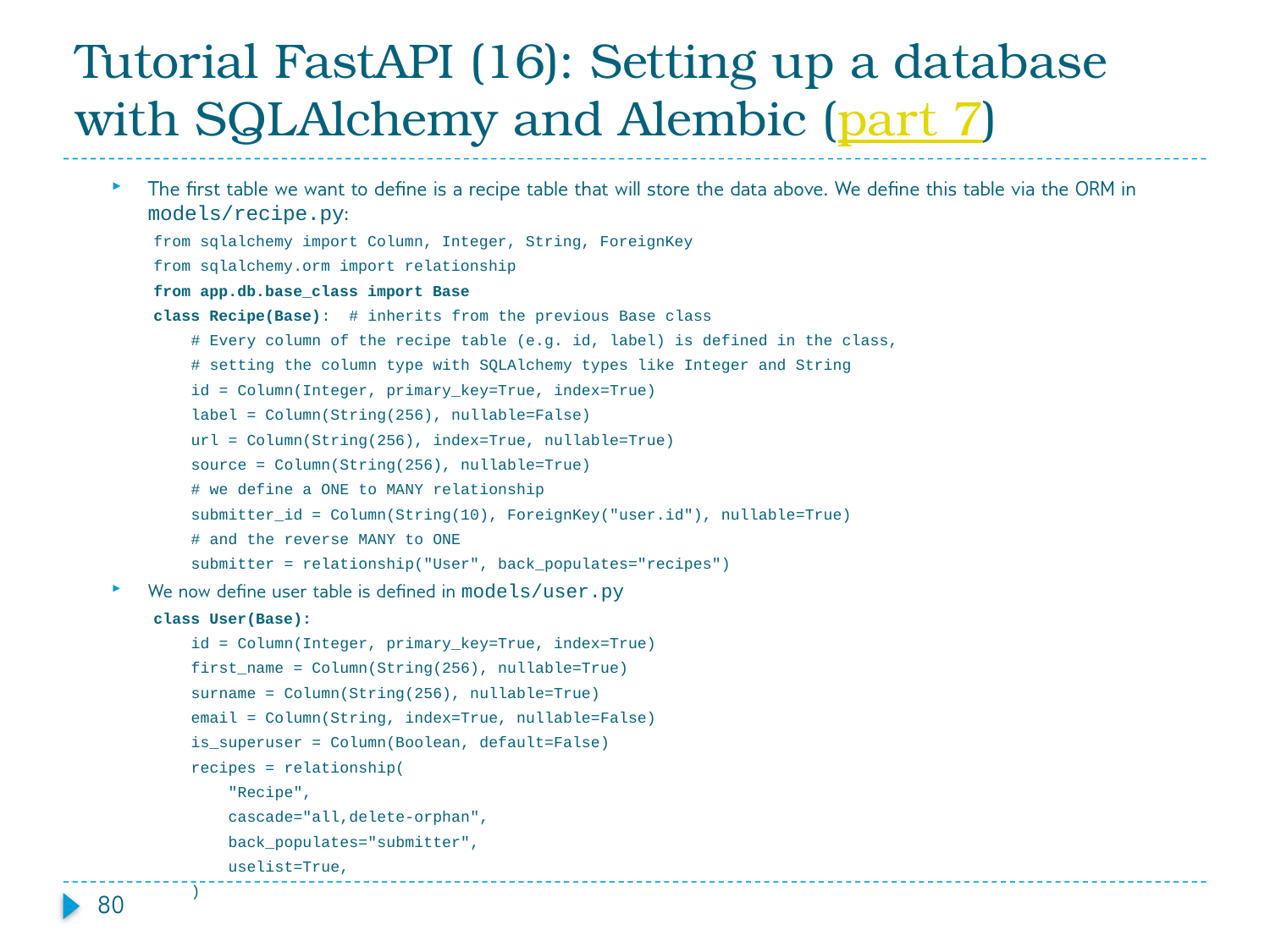

# Tutorial FastAPI (16): Setting up a database with SQLAlchemy and Alembic (part 7)
The first table we want to define is a recipe table that will store the data above. We define this table via the ORM in models/recipe.py:
from sqlalchemy import Column, Integer, String, ForeignKey
from sqlalchemy.orm import relationship
from app.db.base_class import Base
class Recipe(Base):  # inherits from the previous Base class
    # Every column of the recipe table (e.g. id, label) is defined in the class,
    # setting the column type with SQLAlchemy types like Integer and String
    id = Column(Integer, primary_key=True, index=True)
    label = Column(String(256), nullable=False)
    url = Column(String(256), index=True, nullable=True)
    source = Column(String(256), nullable=True)
    # we define a ONE to MANY relationship
    submitter_id = Column(String(10), ForeignKey("user.id"), nullable=True)
    # and the reverse MANY to ONE
    submitter = relationship("User", back_populates="recipes")
We now define user table is defined in models/user.py
class User(Base):
    id = Column(Integer, primary_key=True, index=True)
    first_name = Column(String(256), nullable=True)
    surname = Column(String(256), nullable=True)
    email = Column(String, index=True, nullable=False)
    is_superuser = Column(Boolean, default=False)
    recipes = relationship(
        "Recipe",
        cascade="all,delete-orphan",
        back_populates="submitter",
        uselist=True,
    )
80